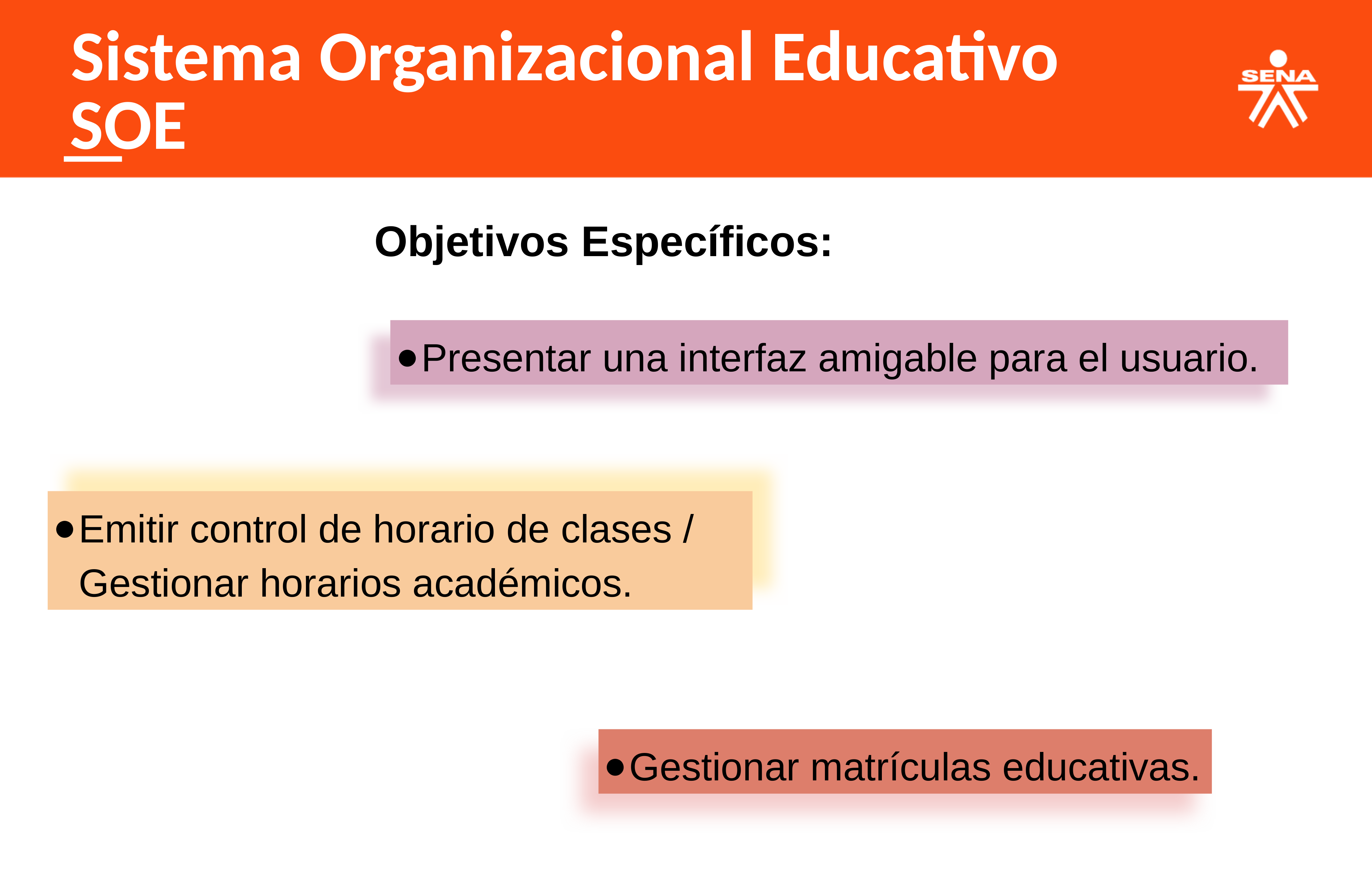

Sistema Organizacional Educativo SOE

Objetivos Específicos:
Presentar una interfaz amigable para el usuario.
Emitir control de horario de clases / Gestionar horarios académicos.
Gestionar matrículas educativas.